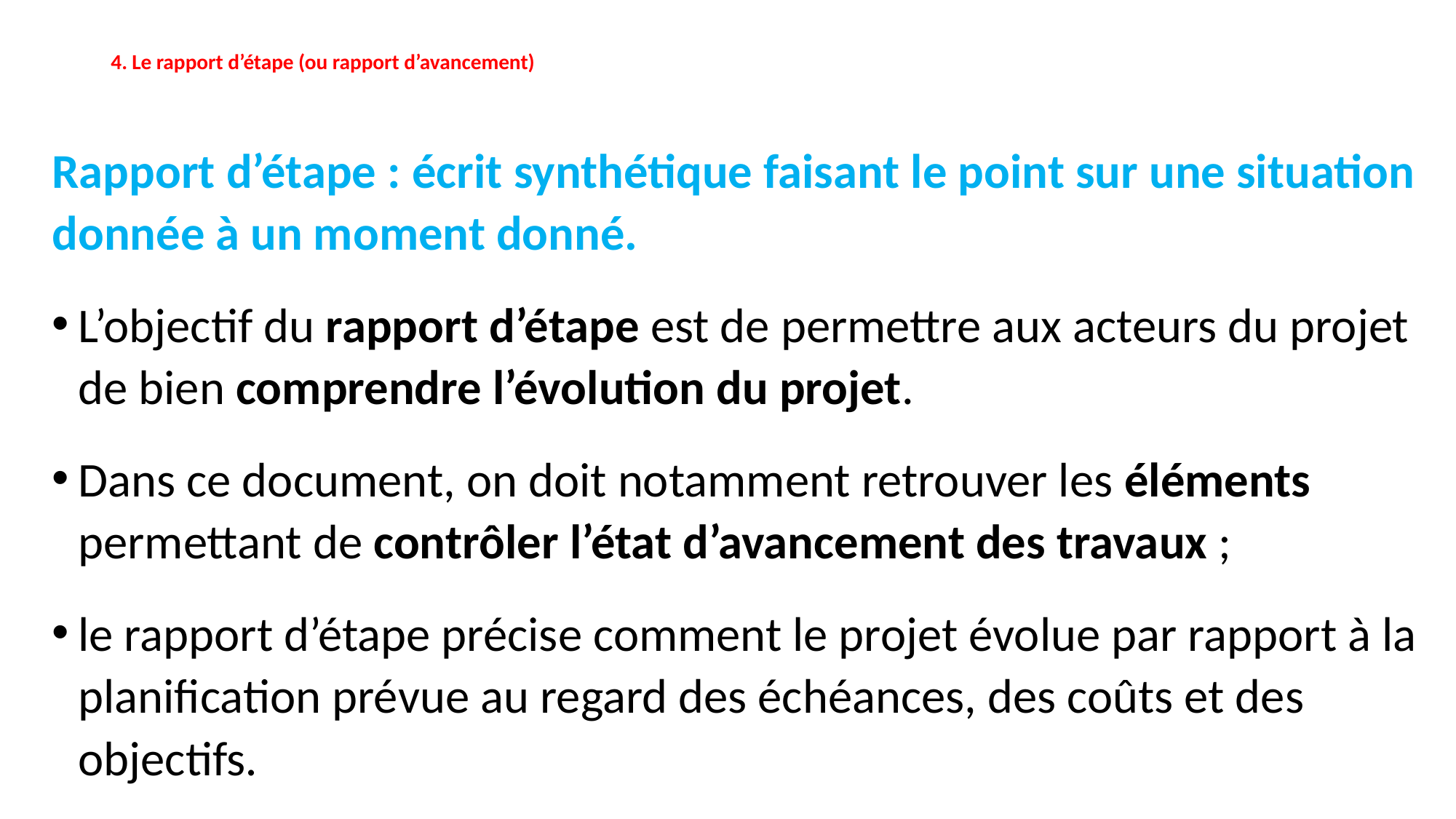

# 4. Le rapport d’étape (ou rapport d’avancement)
Rapport d’étape : écrit synthétique faisant le point sur une situation donnée à un moment donné.
L’objectif du rapport d’étape est de permettre aux acteurs du projet de bien comprendre l’évolution du projet.
Dans ce document, on doit notamment retrouver les éléments permettant de contrôler l’état d’avancement des travaux ;
le rapport d’étape précise comment le projet évolue par rapport à la planification prévue au regard des échéances, des coûts et des objectifs.